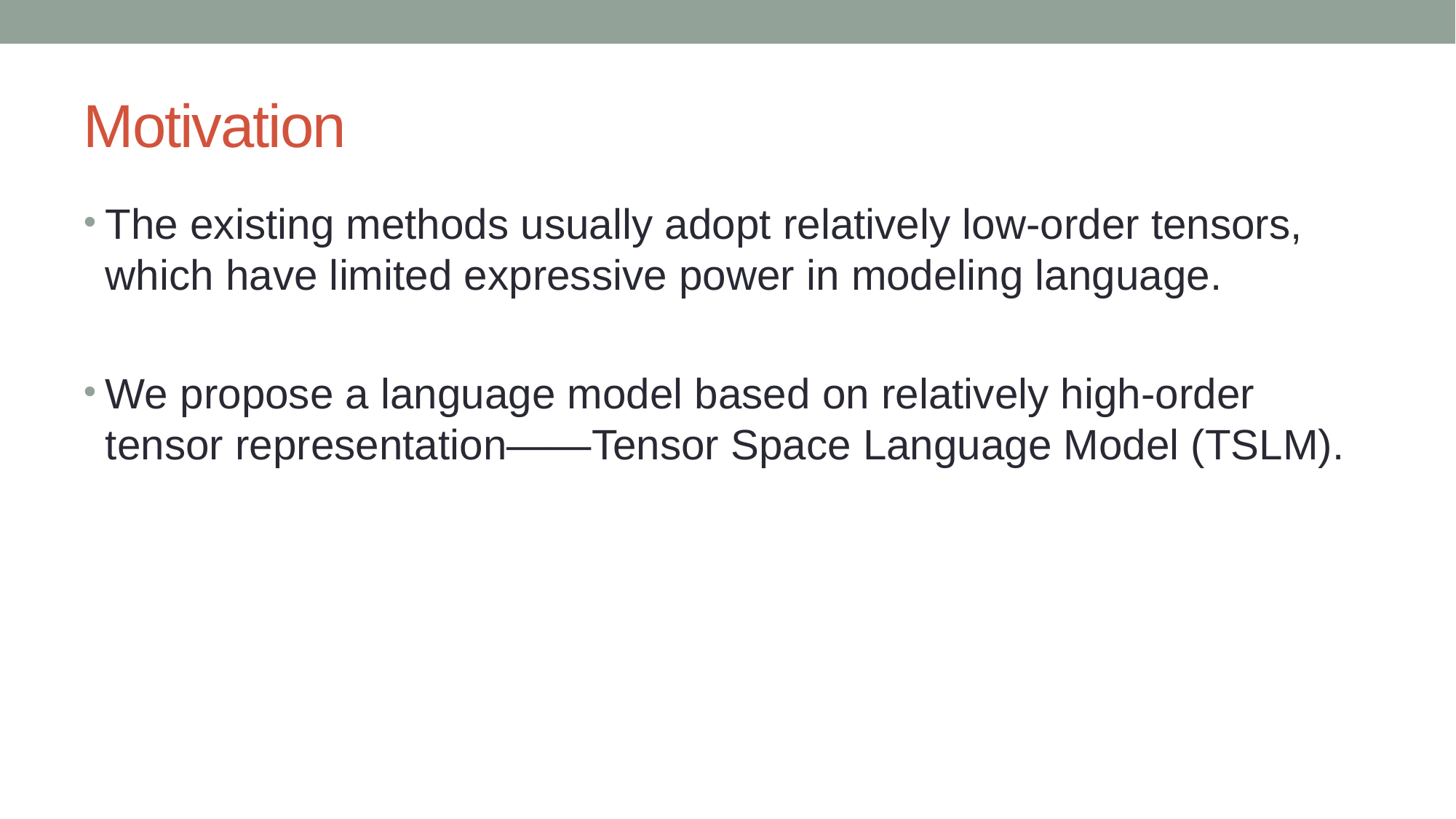

# Motivation
The existing methods usually adopt relatively low-order tensors, which have limited expressive power in modeling language.

We propose a language model based on relatively high-order tensor representation——Tensor Space Language Model (TSLM).